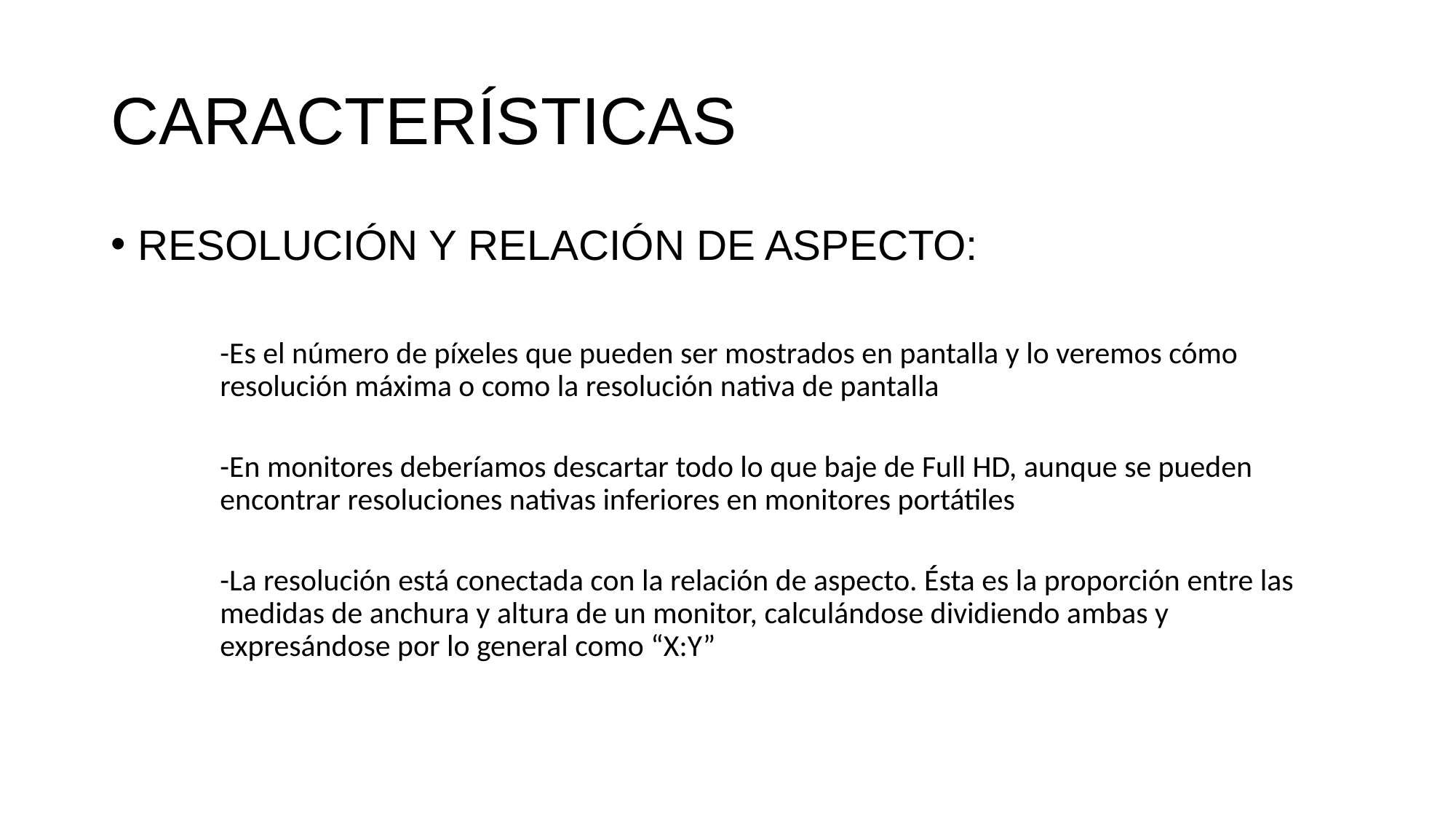

# CARACTERÍSTICAS
RESOLUCIÓN Y RELACIÓN DE ASPECTO:

-Es el número de píxeles que pueden ser mostrados en pantalla y lo veremos cómo resolución máxima o como la resolución nativa de pantalla

-En monitores deberíamos descartar todo lo que baje de Full HD, aunque se pueden encontrar resoluciones nativas inferiores en monitores portátiles

-La resolución está conectada con la relación de aspecto. Ésta es la proporción entre las medidas de anchura y altura de un monitor, calculándose dividiendo ambas y expresándose por lo general como “X:Y”